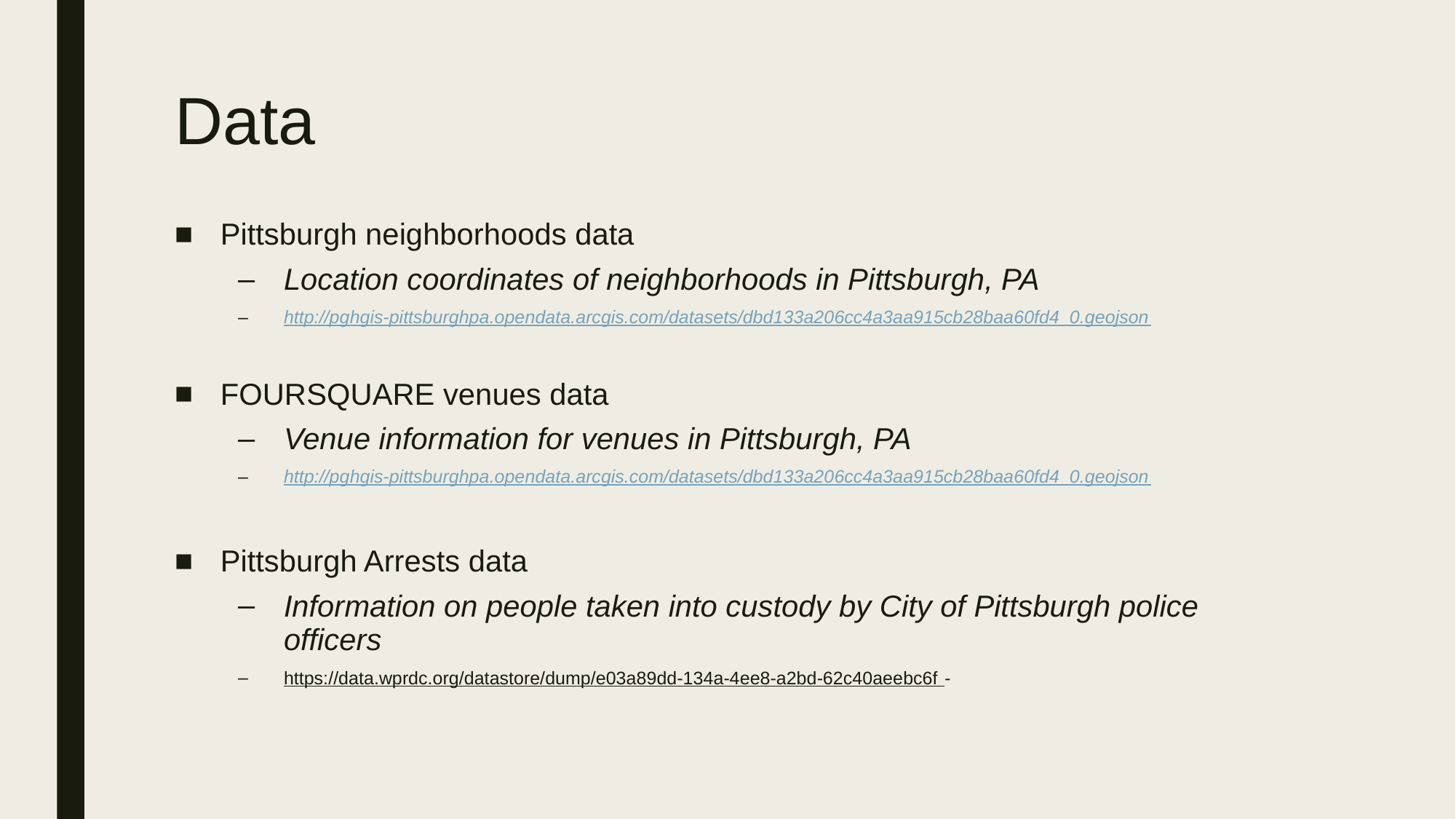

# Data
Pittsburgh neighborhoods data
Location coordinates of neighborhoods in Pittsburgh, PA
http://pghgis-pittsburghpa.opendata.arcgis.com/datasets/dbd133a206cc4a3aa915cb28baa60fd4_0.geojson

FOURSQUARE venues data
Venue information for venues in Pittsburgh, PA
http://pghgis-pittsburghpa.opendata.arcgis.com/datasets/dbd133a206cc4a3aa915cb28baa60fd4_0.geojson

Pittsburgh Arrests data
Information on people taken into custody by City of Pittsburgh police officers
https://data.wprdc.org/datastore/dump/e03a89dd-134a-4ee8-a2bd-62c40aeebc6f -